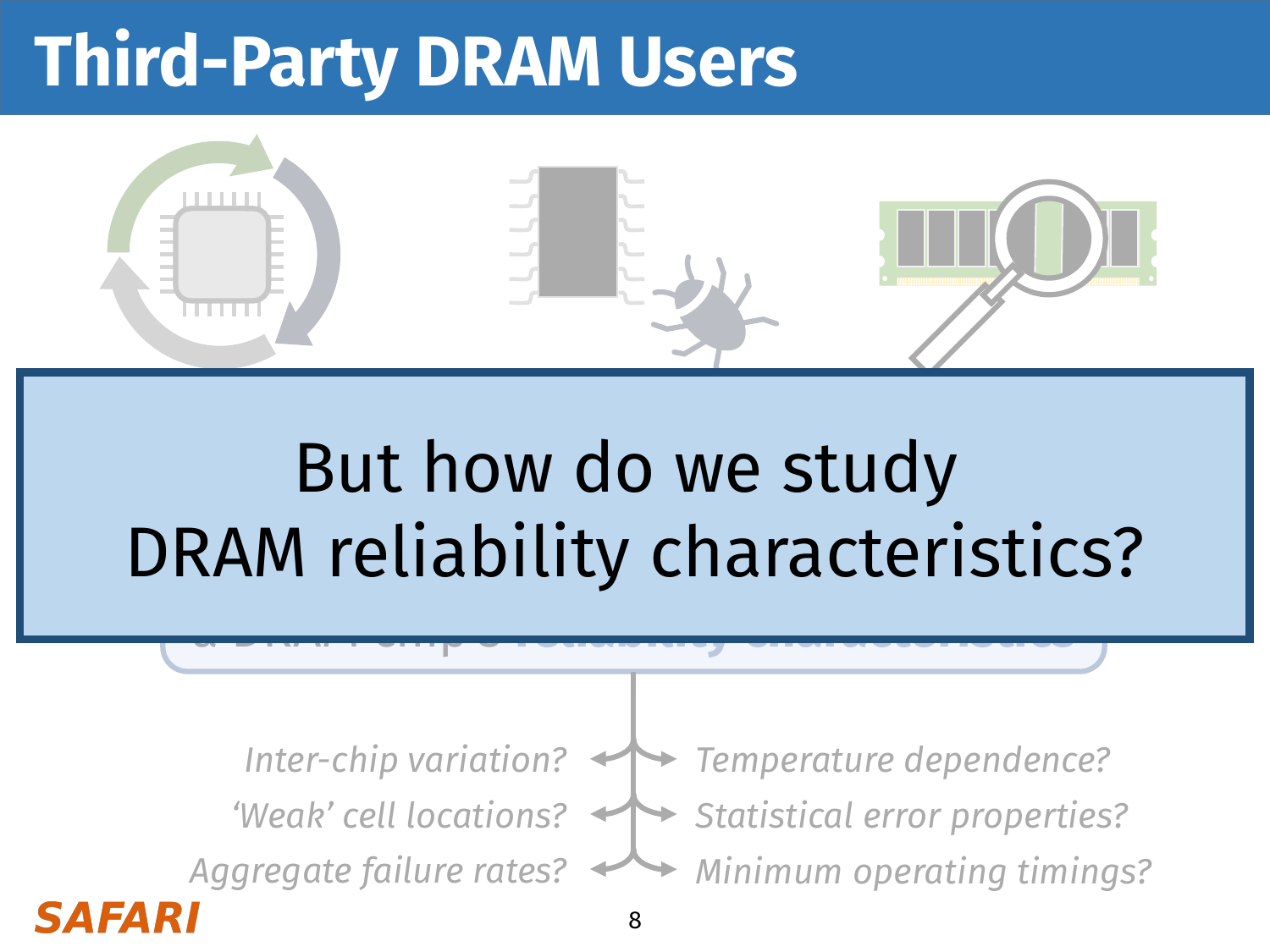

# Third-Party DRAM Users

System Architects
Design Error Mitigations

Test Engineers
Third-Party Testing

Research Scientists
Error-Characterization
But how do we study
DRAM reliability characteristics?
Need to understand
a DRAM chip’s reliability characteristics

Inter-chip variation?
Temperature dependence?

‘Weak’ cell locations?
Statistical error properties?

Aggregate failure rates?
Minimum operating timings?
8